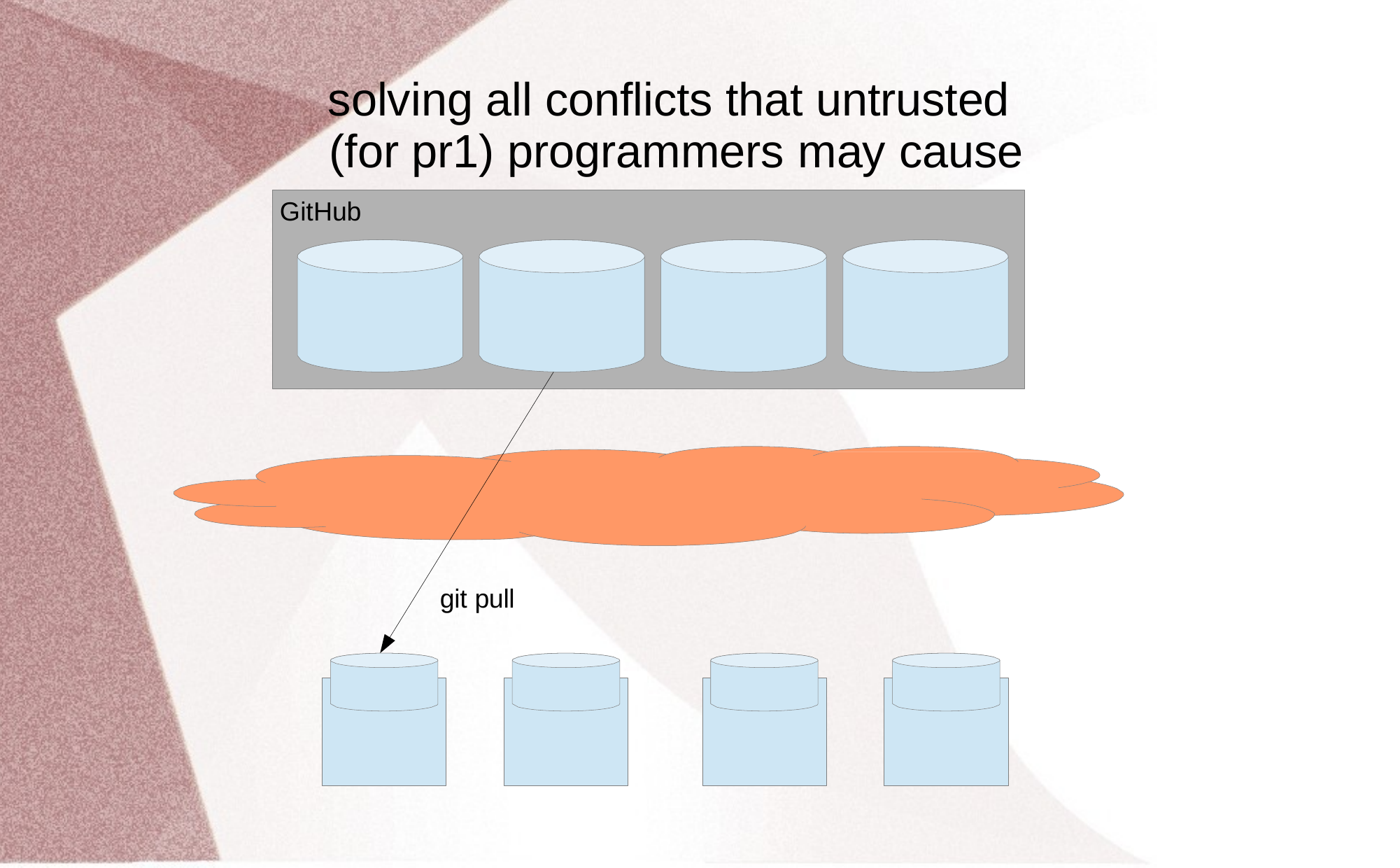

# solving all conflicts that untrusted  (for pr1) programmers may cause

GitHub

git pull